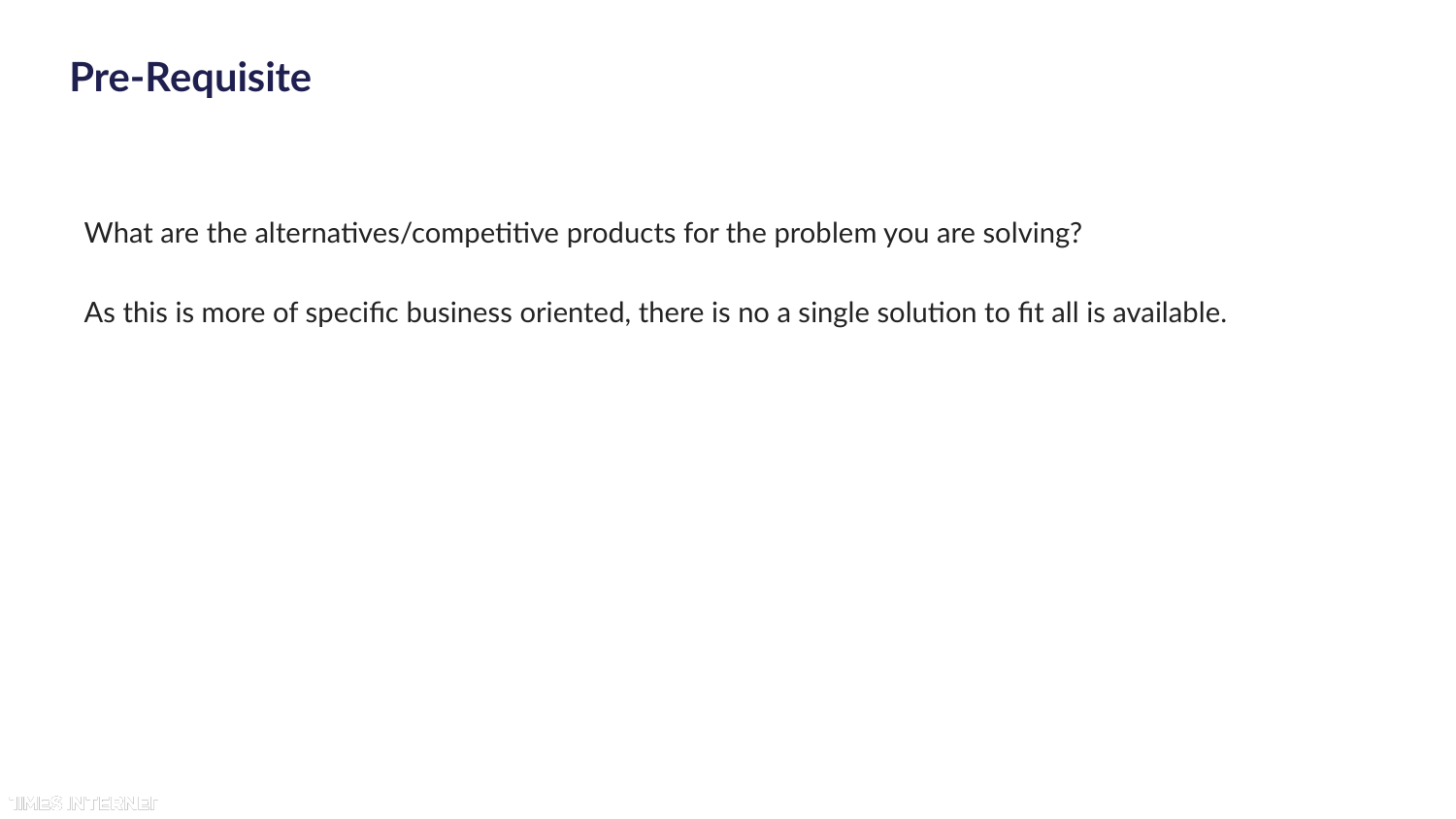

# Pre-Requisite
What are the alternatives/competitive products for the problem you are solving?
As this is more of specific business oriented, there is no a single solution to fit all is available.